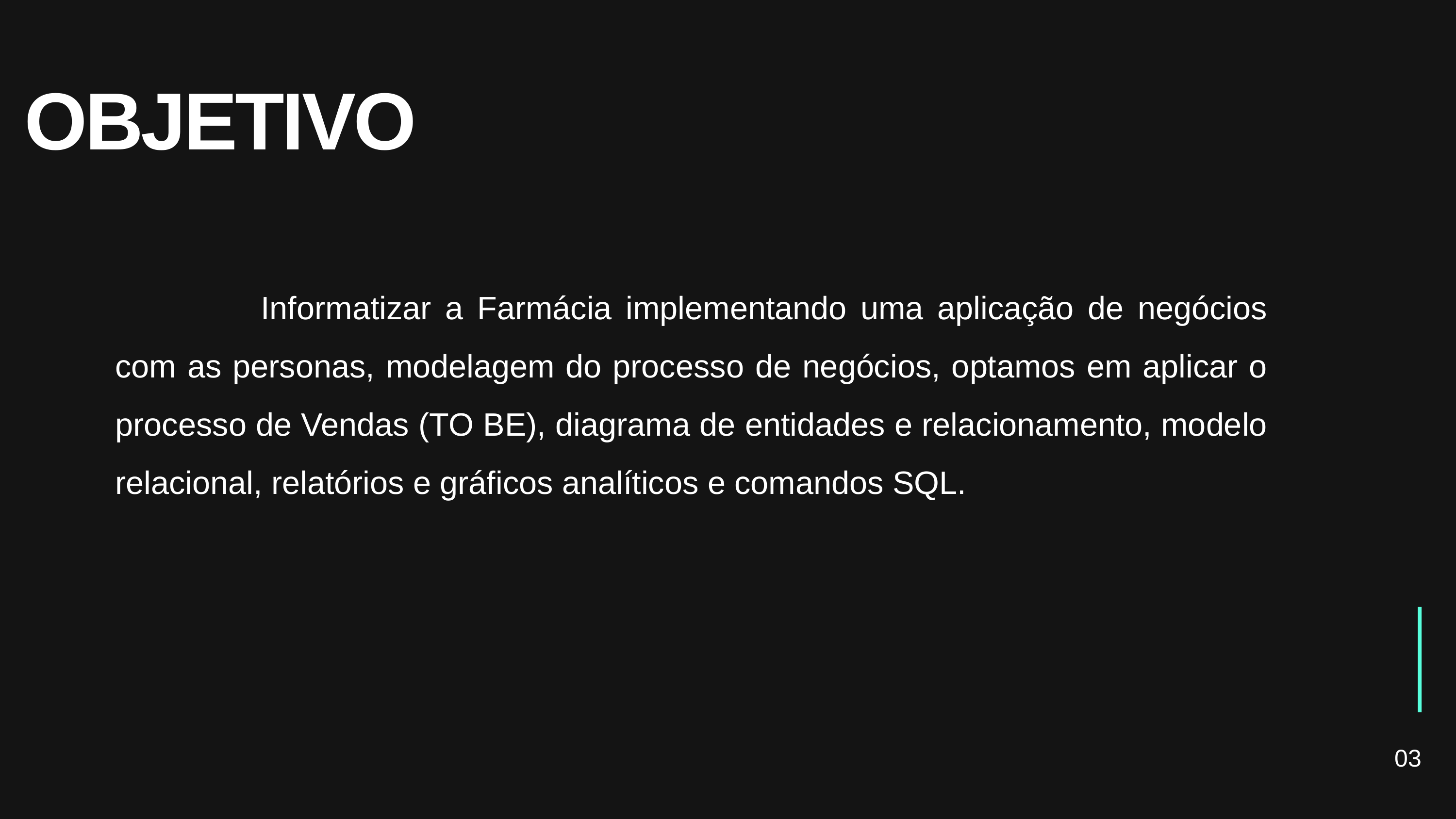

OBJETIVO

		Informatizar a Farmácia implementando uma aplicação de negócios com as personas, modelagem do processo de negócios, optamos em aplicar o processo de Vendas (TO BE), diagrama de entidades e relacionamento, modelo relacional, relatórios e gráficos analíticos e comandos SQL.

03